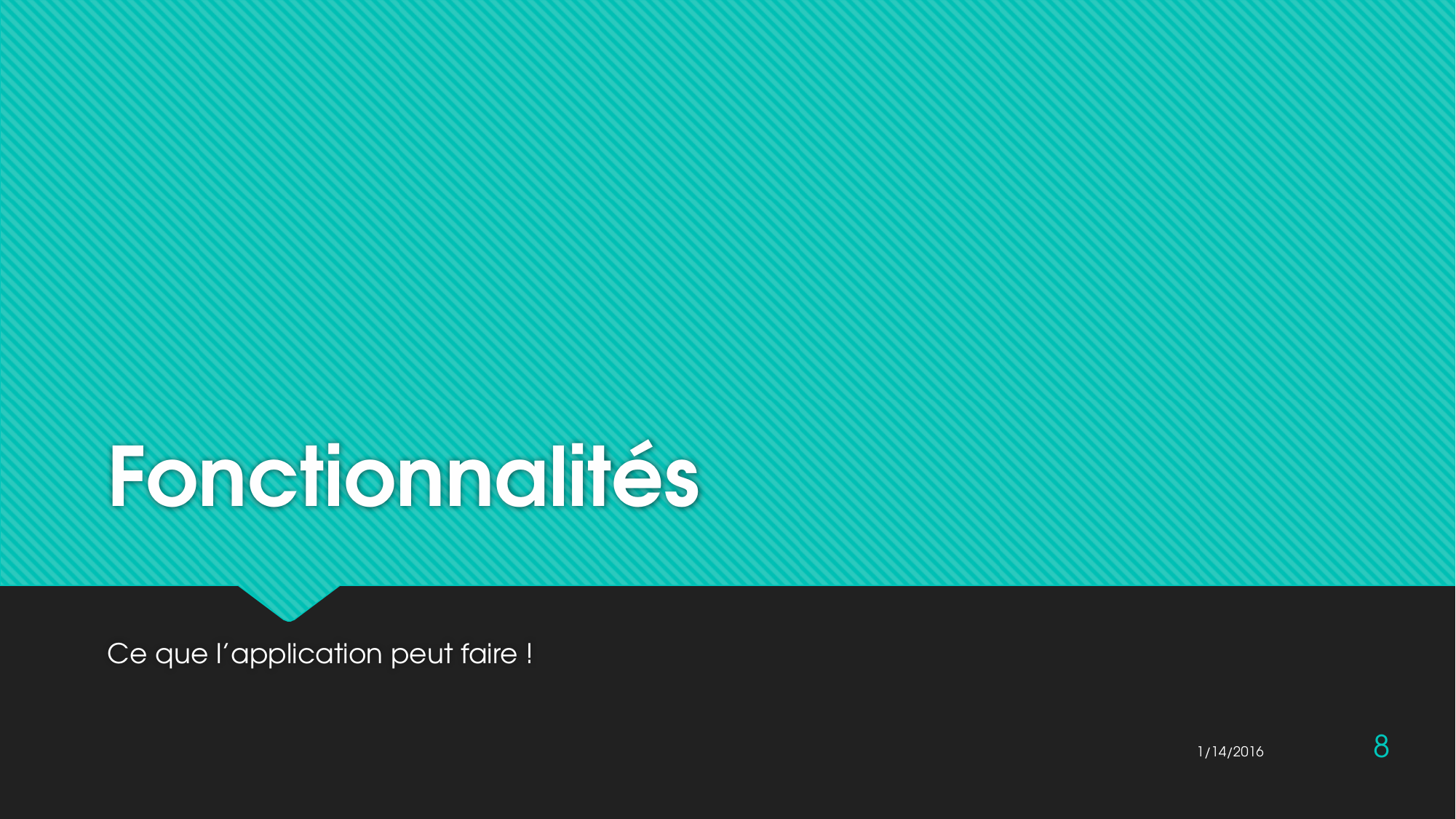

# Fonctionnalités
Ce que l’application peut faire !
8
1/14/2016